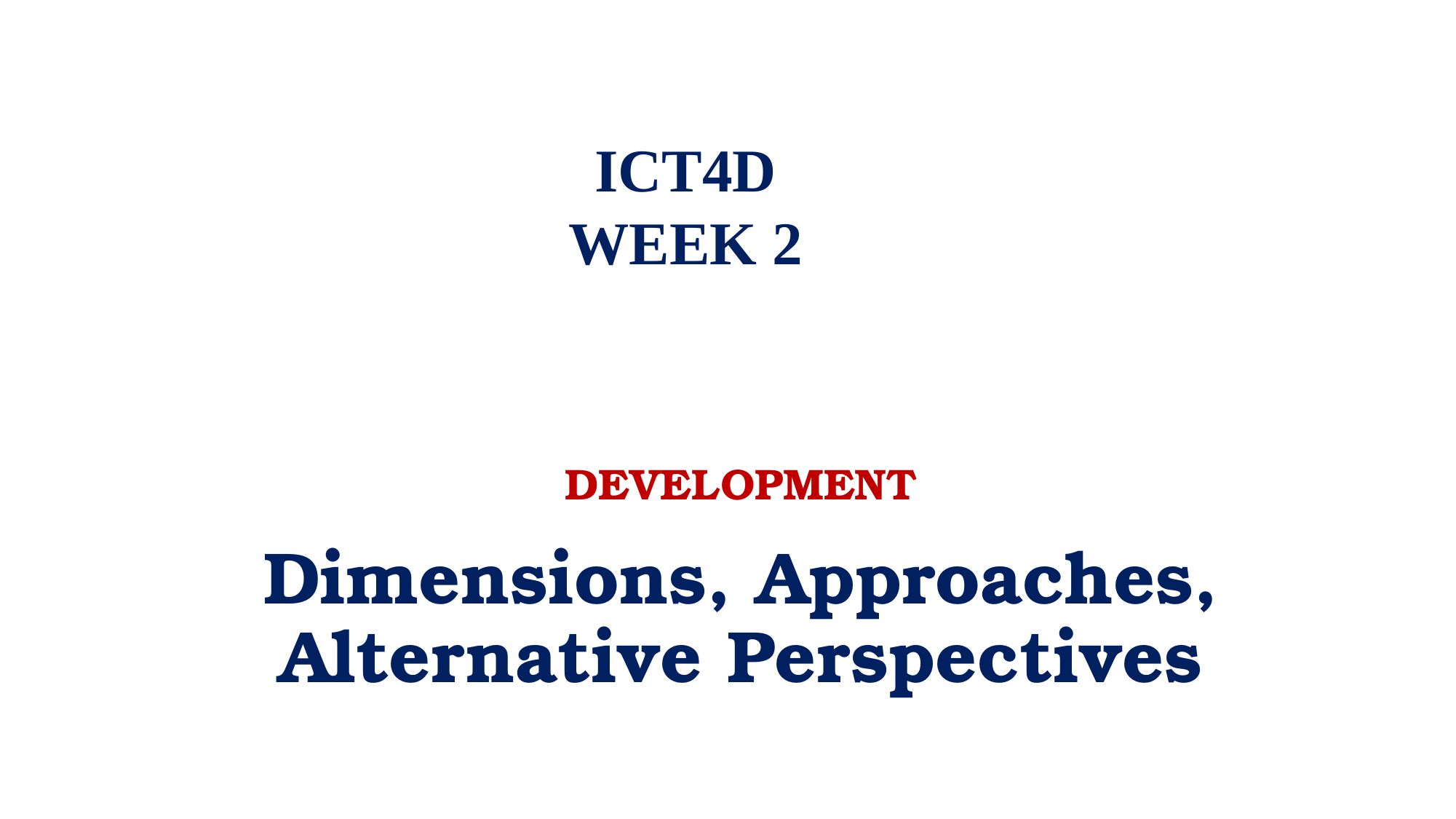

ICT4D
WEEK 2
# DEVELOPMENT
Dimensions, Approaches, Alternative Perspectives